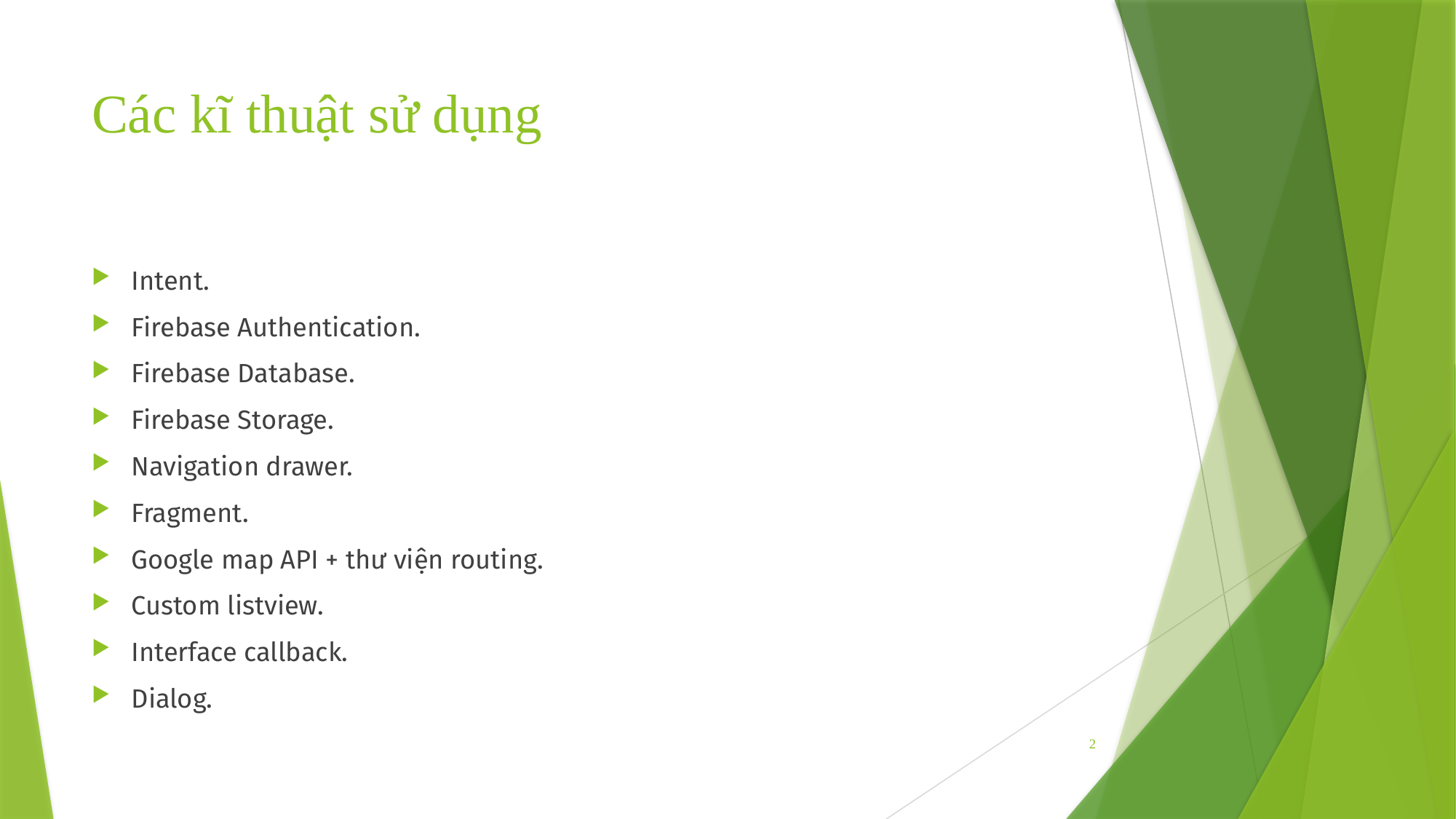

# Các kĩ thuật sử dụng
Intent.
Firebase Authentication.
Firebase Database.
Firebase Storage.
Navigation drawer.
Fragment.
Google map API + thư viện routing.
Custom listview.
Interface callback.
Dialog.

2